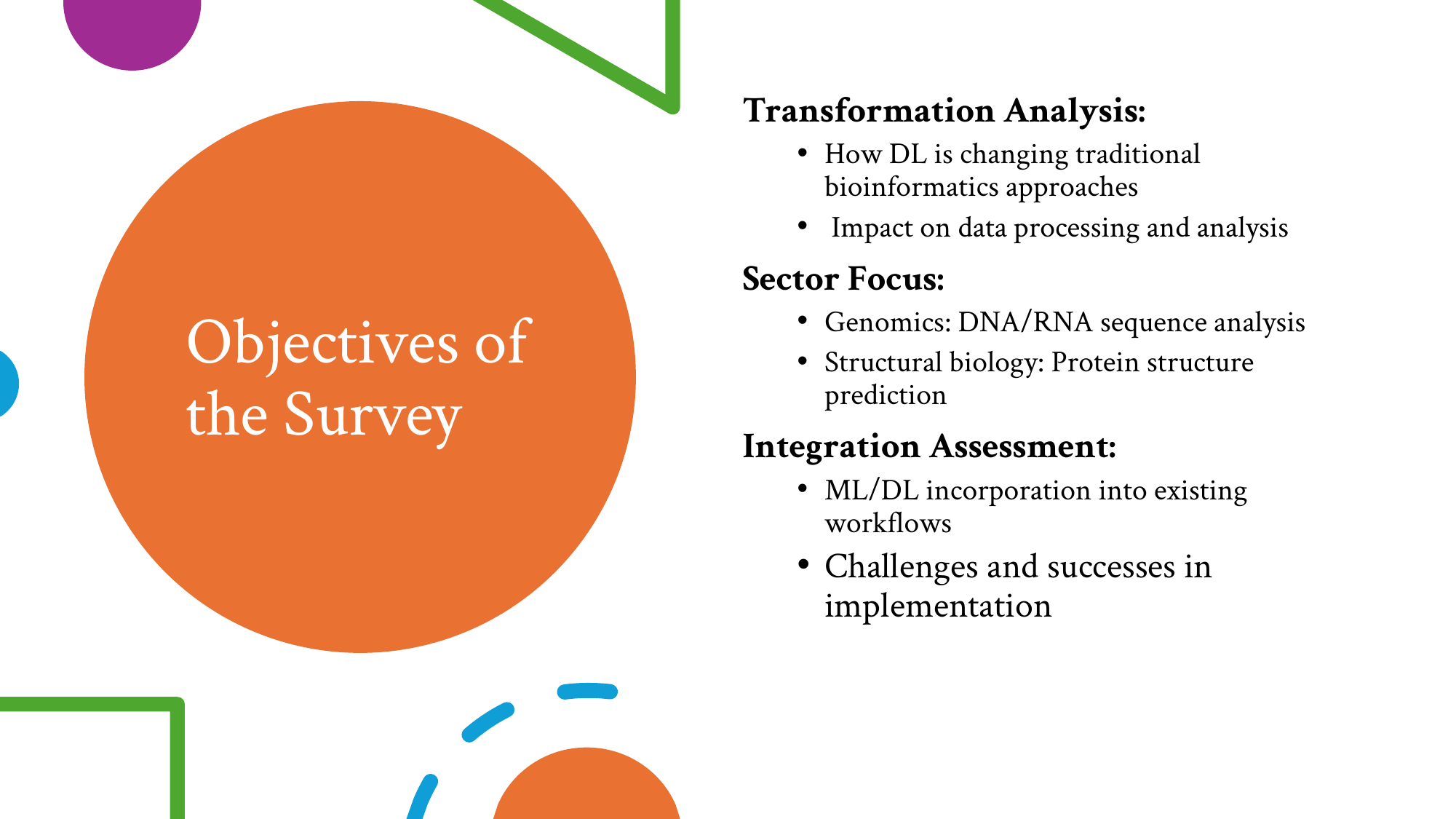

Transformation Analysis:
How DL is changing traditional bioinformatics approaches
 Impact on data processing and analysis
Sector Focus:
Genomics: DNA/RNA sequence analysis
Structural biology: Protein structure prediction
Integration Assessment:
ML/DL incorporation into existing workflows
Challenges and successes in implementation

# Objectives of the Survey